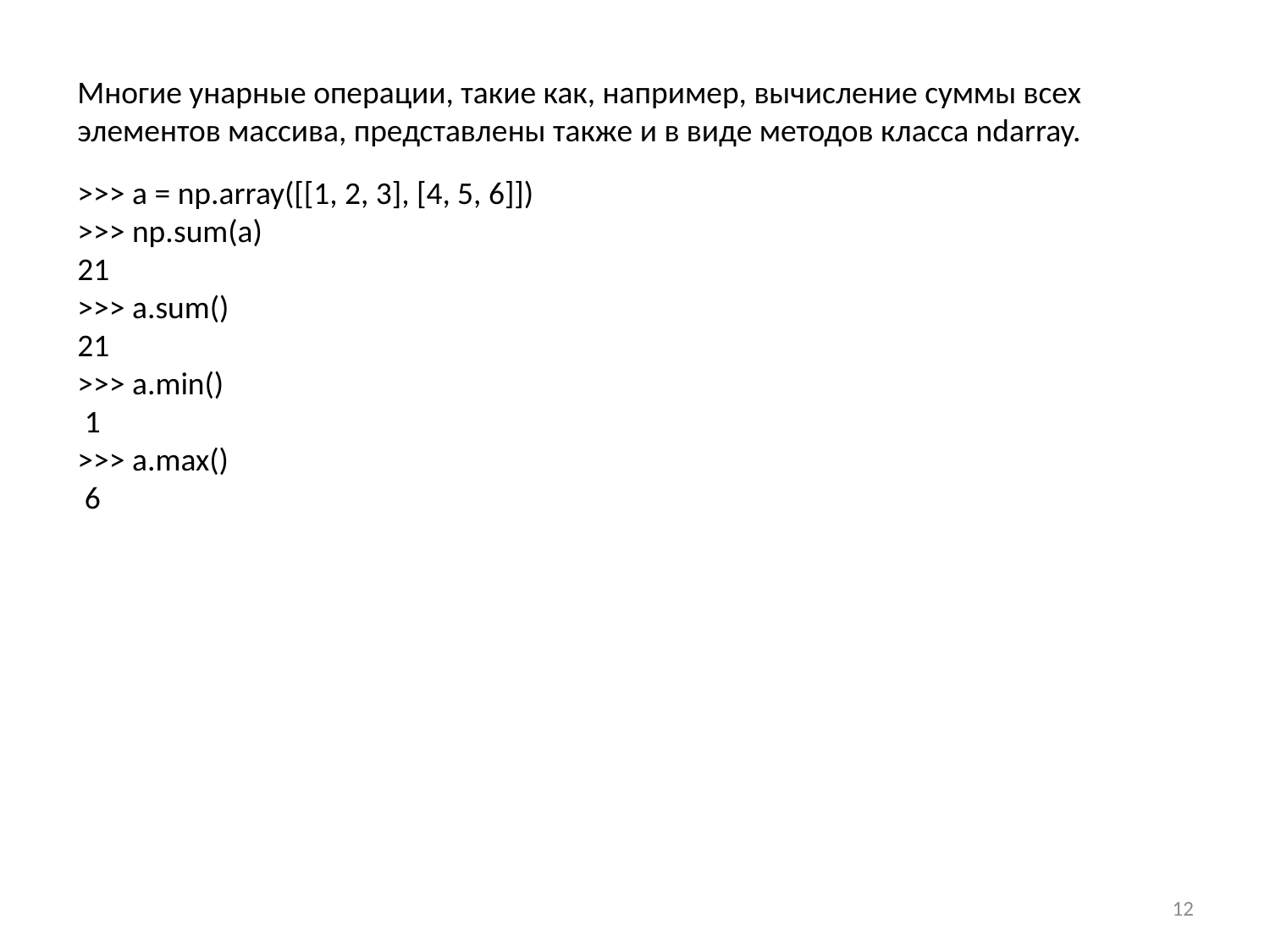

Многие унарные операции, такие как, например, вычисление суммы всех элементов массива, представлены также и в виде методов класса ndarray.
>>> a = np.array([[1, 2, 3], [4, 5, 6]])
>>> np.sum(a)
21
>>> a.sum()
21
>>> a.min()
 1
>>> a.max()
 6
12